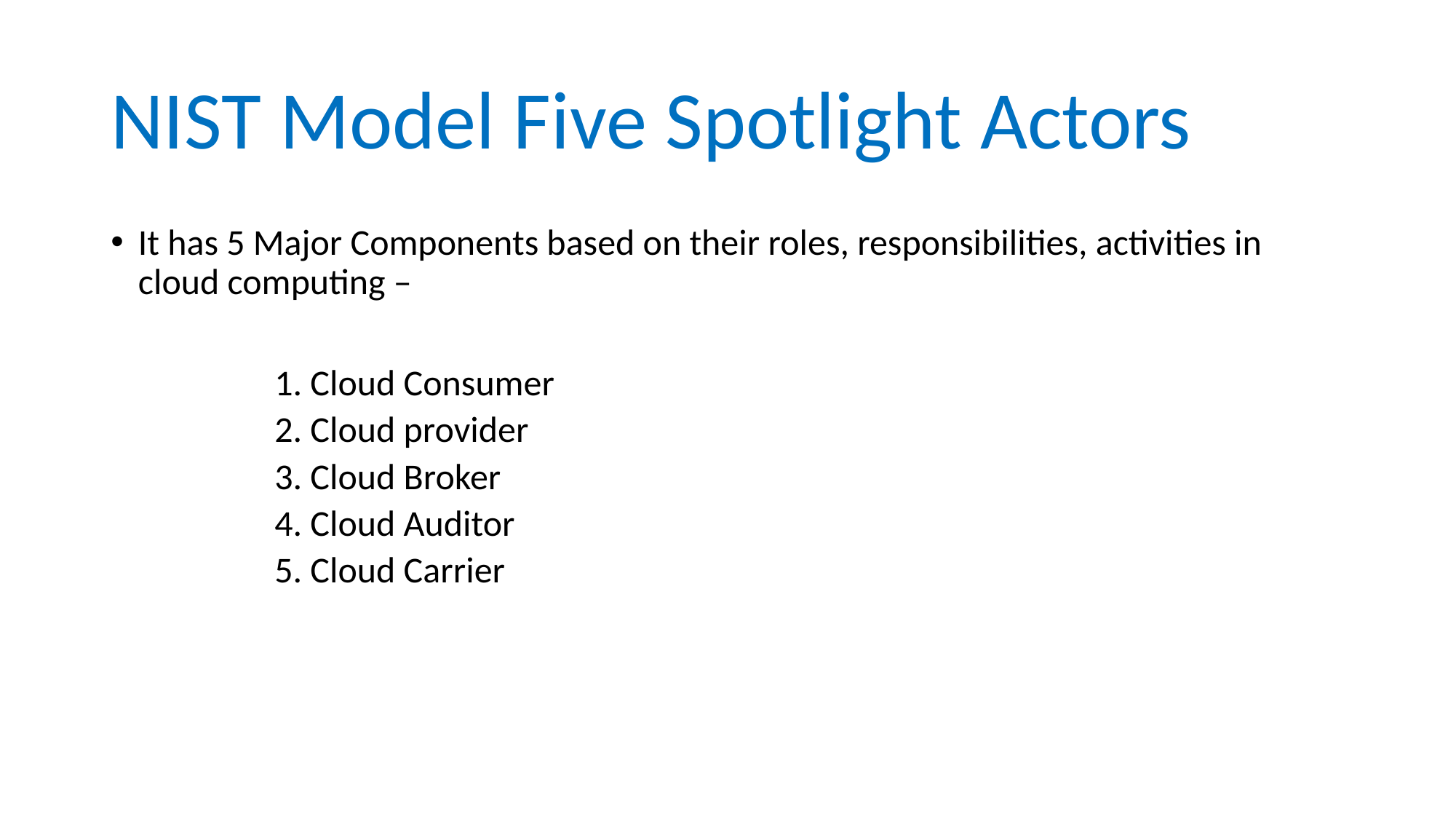

# NIST Model Five Spotlight Actors
It has 5 Major Components based on their roles, responsibilities, activities in cloud computing –

	1. Cloud Consumer
	2. Cloud provider
	3. Cloud Broker
	4. Cloud Auditor
	5. Cloud Carrier